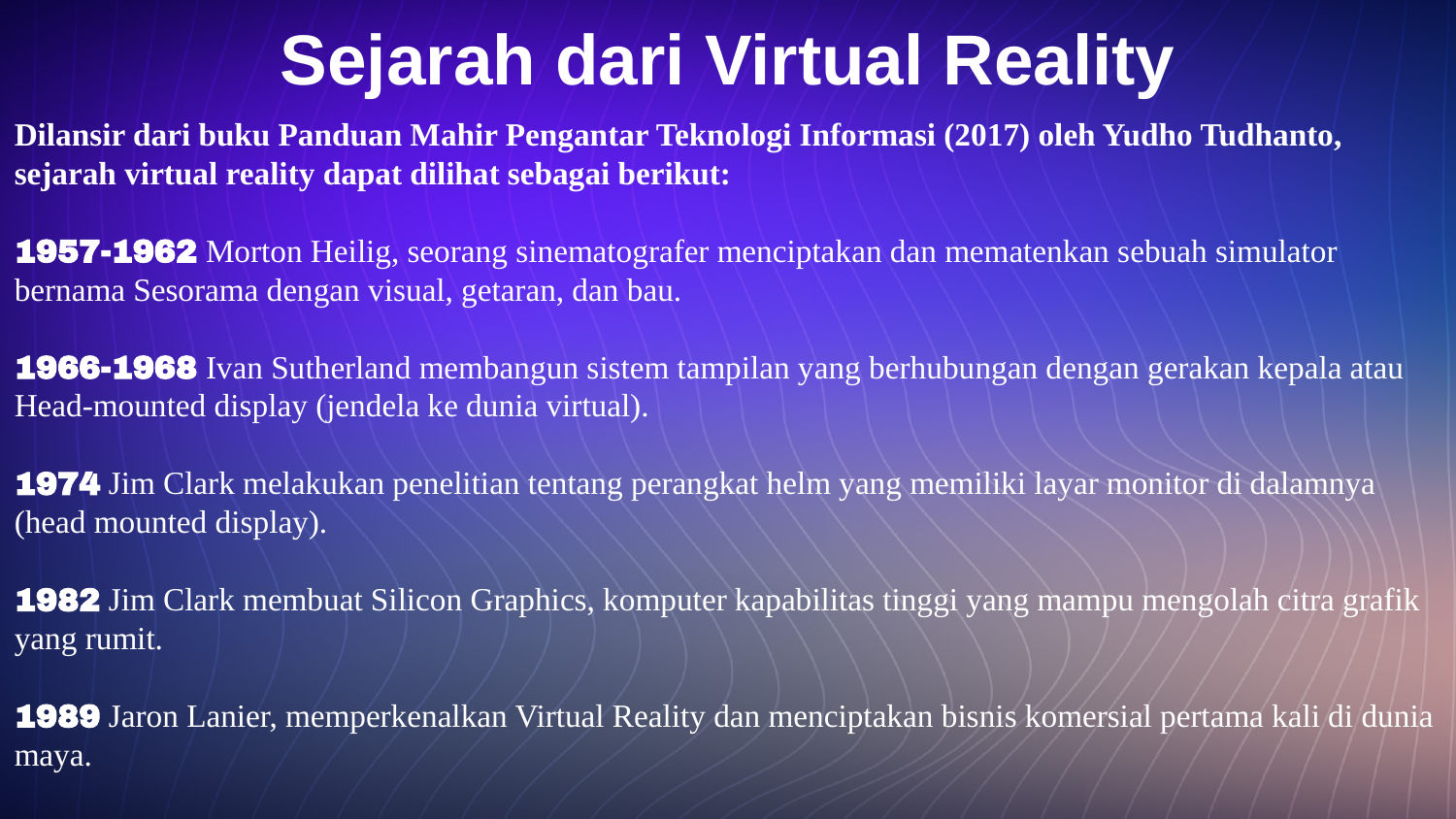

# Sejarah dari Virtual Reality
Dilansir dari buku Panduan Mahir Pengantar Teknologi Informasi (2017) oleh Yudho Tudhanto, sejarah virtual reality dapat dilihat sebagai berikut:

1957-1962 Morton Heilig, seorang sinematografer menciptakan dan mematenkan sebuah simulator bernama Sesorama dengan visual, getaran, dan bau.

1966-1968 Ivan Sutherland membangun sistem tampilan yang berhubungan dengan gerakan kepala atau Head-mounted display (jendela ke dunia virtual).

1974 Jim Clark melakukan penelitian tentang perangkat helm yang memiliki layar monitor di dalamnya (head mounted display).

1982 Jim Clark membuat Silicon Graphics, komputer kapabilitas tinggi yang mampu mengolah citra grafik yang rumit.

1989 Jaron Lanier, memperkenalkan Virtual Reality dan menciptakan bisnis komersial pertama kali di dunia maya.